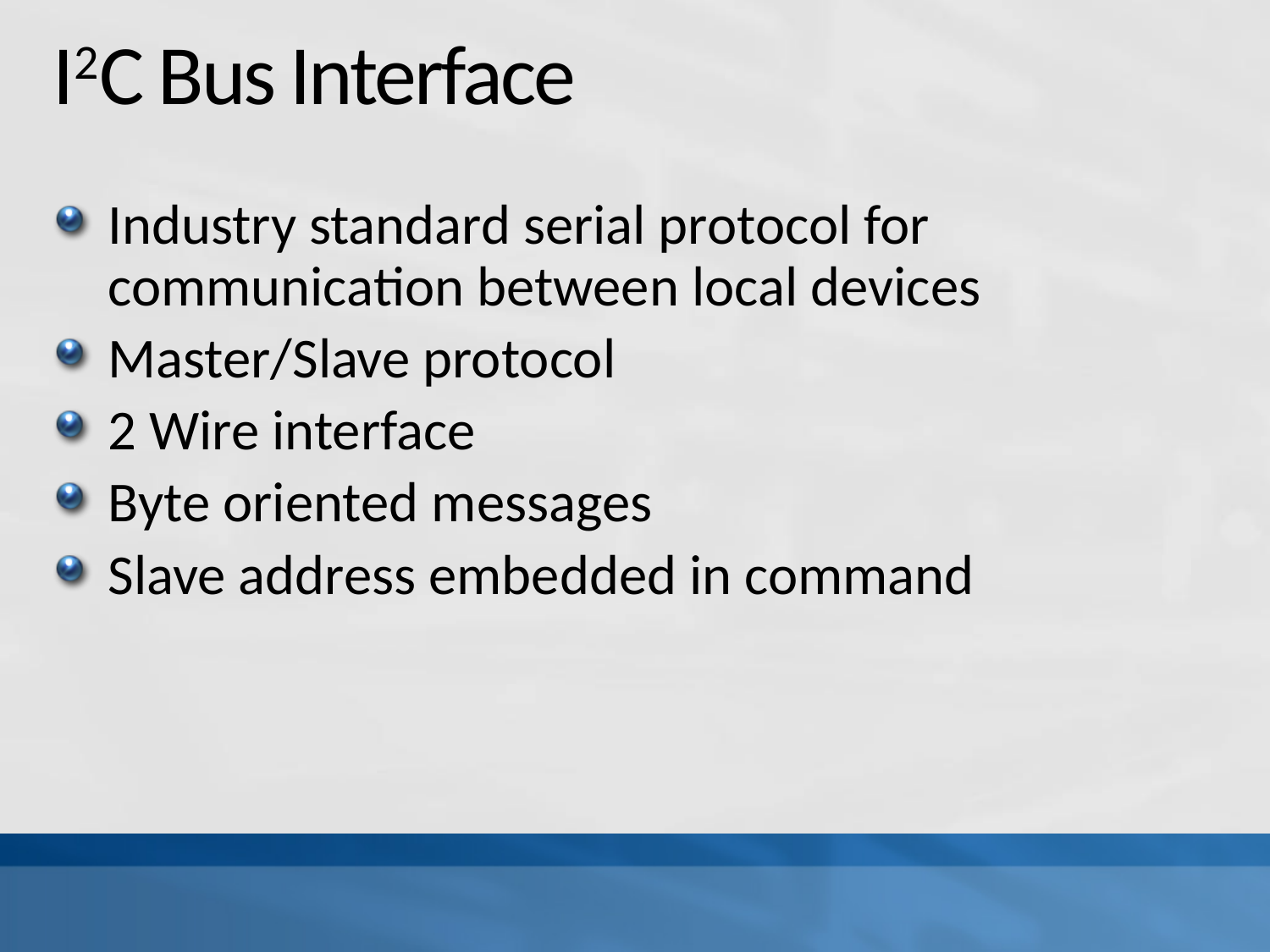

# I2C Bus Interface
Industry standard serial protocol for communication between local devices
Master/Slave protocol
2 Wire interface
Byte oriented messages
Slave address embedded in command